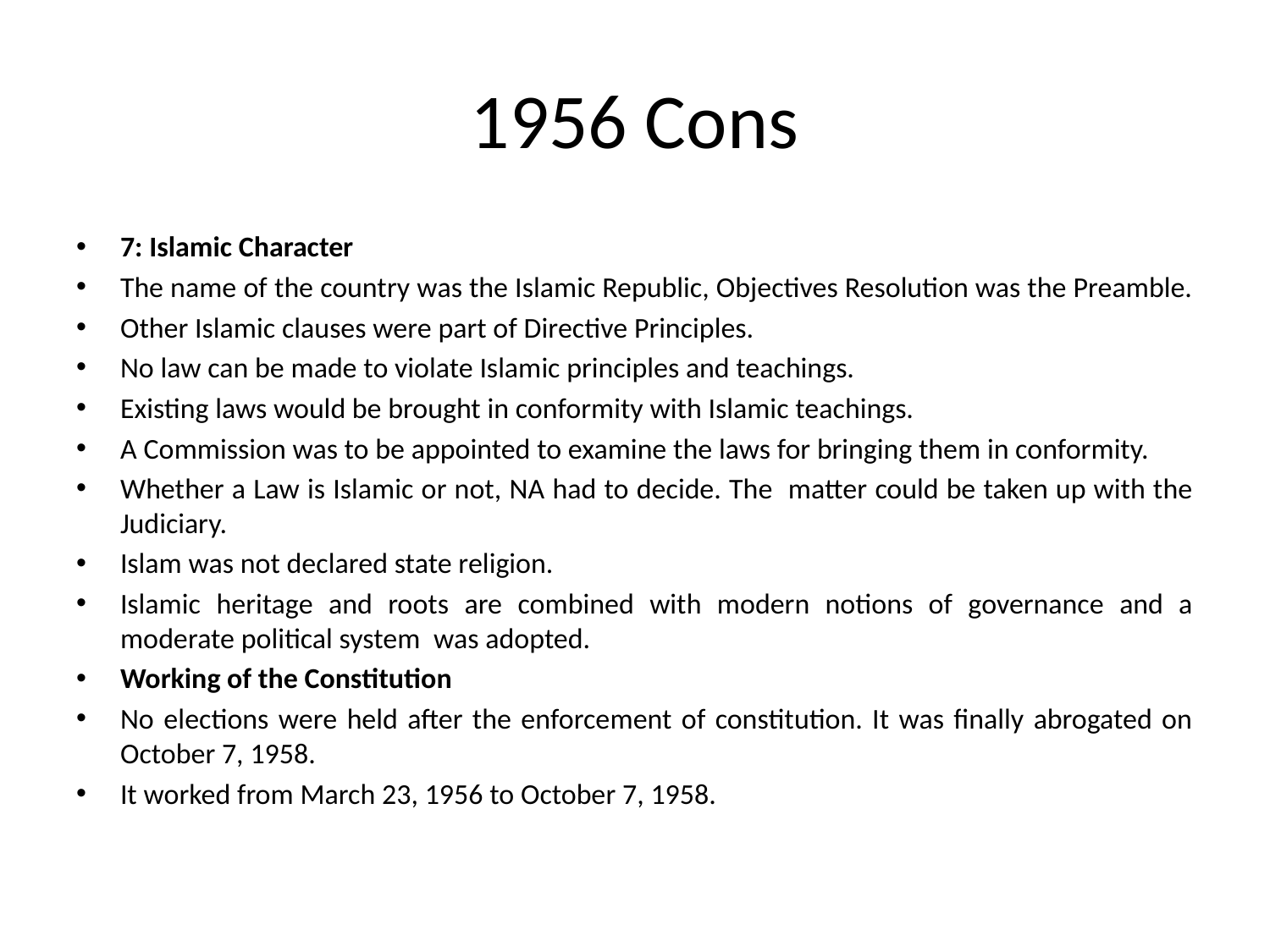

# 1956 Cons
7: Islamic Character
The name of the country was the Islamic Republic, Objectives Resolution was the Preamble.
Other Islamic clauses were part of Directive Principles.
No law can be made to violate Islamic principles and teachings.
Existing laws would be brought in conformity with Islamic teachings.
A Commission was to be appointed to examine the laws for bringing them in conformity.
Whether a Law is Islamic or not, NA had to decide. The  matter could be taken up with the Judiciary.
Islam was not declared state religion.
Islamic heritage and roots are combined with modern notions of governance and a moderate political system  was adopted.
Working of the Constitution
No elections were held after the enforcement of constitution. It was finally abrogated on October 7, 1958.
It worked from March 23, 1956 to October 7, 1958.